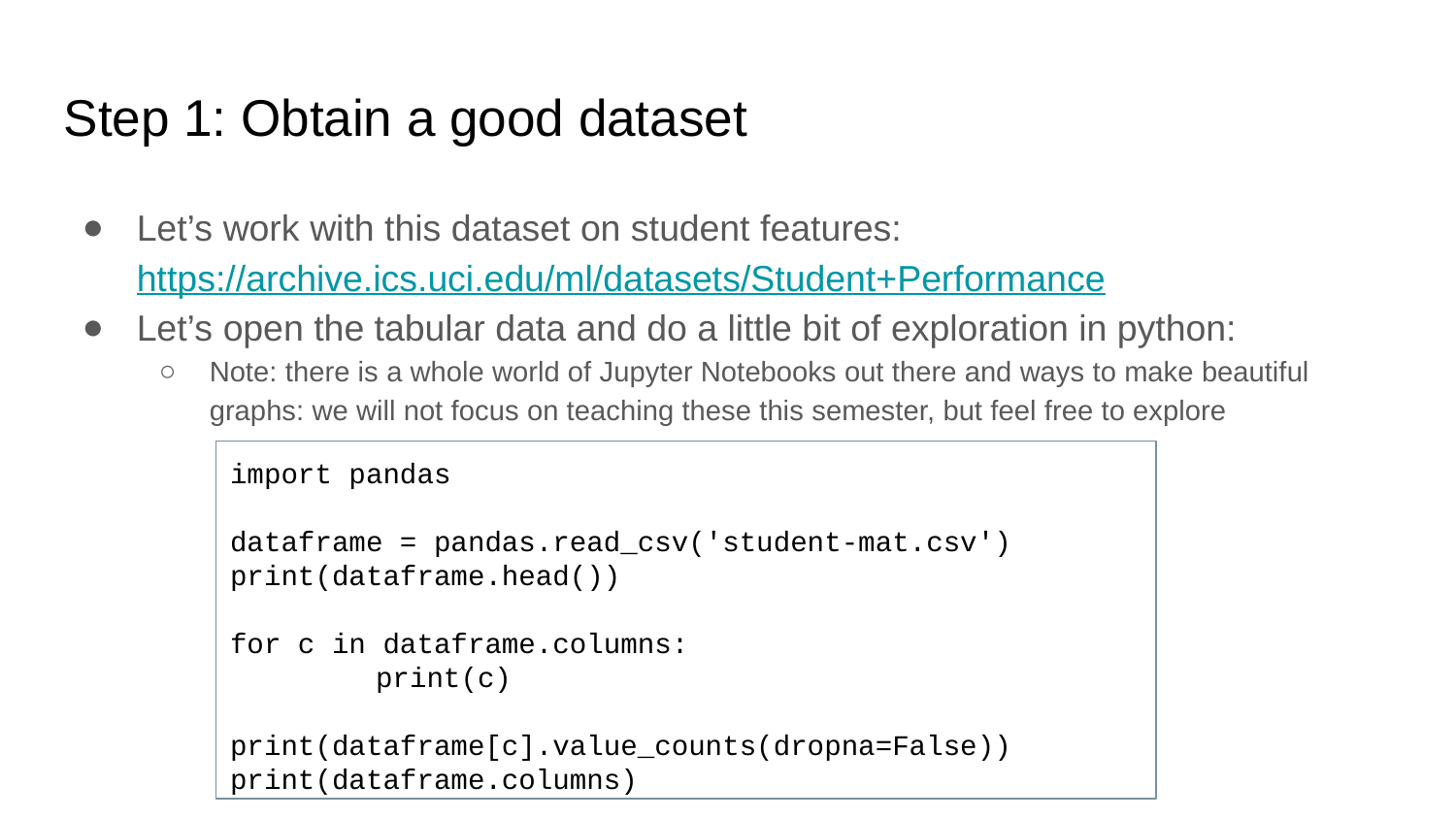

Step 1: Obtain a good dataset
Let’s work with this dataset on student features: https://archive.ics.uci.edu/ml/datasets/Student+Performance
Let’s open the tabular data and do a little bit of exploration in python:
Note: there is a whole world of Jupyter Notebooks out there and ways to make beautiful graphs: we will not focus on teaching these this semester, but feel free to explore

import pandas

dataframe = pandas.read_csv('student-mat.csv')
print(dataframe.head())

for c in dataframe.columns:
	print(c)
	print(dataframe[c].value_counts(dropna=False))
print(dataframe.columns)